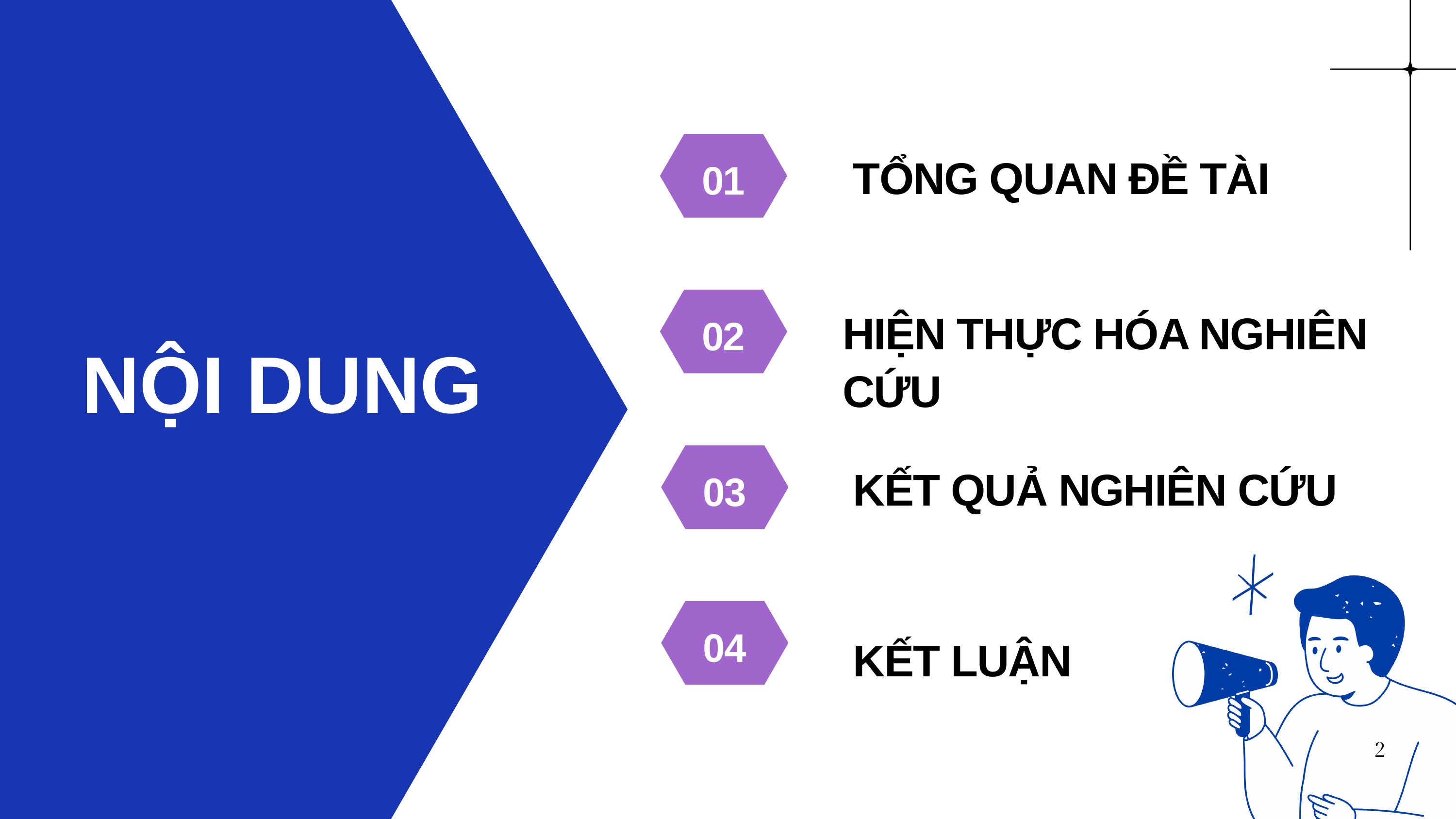

01
TỔNG QUAN ĐỀ TÀI

02
HIỆN THỰC HÓA NGHIÊN CỨU
NỘI DUNG

03
KẾT QUẢ NGHIÊN CỨU

04
KẾT LUẬN
2